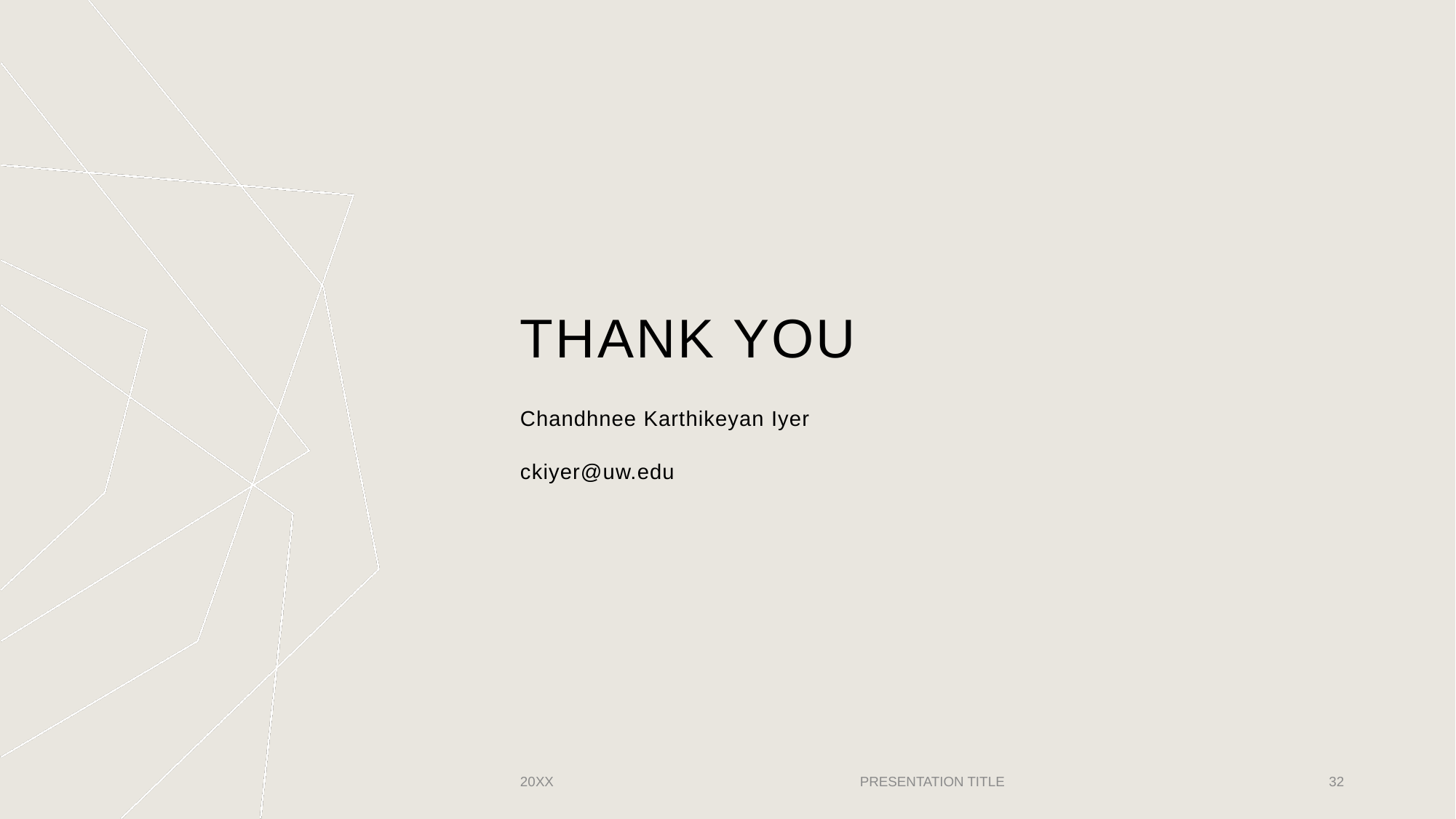

# THANK YOU
Chandhnee Karthikeyan Iyer
ckiyer@uw.edu
20XX
PRESENTATION TITLE
32